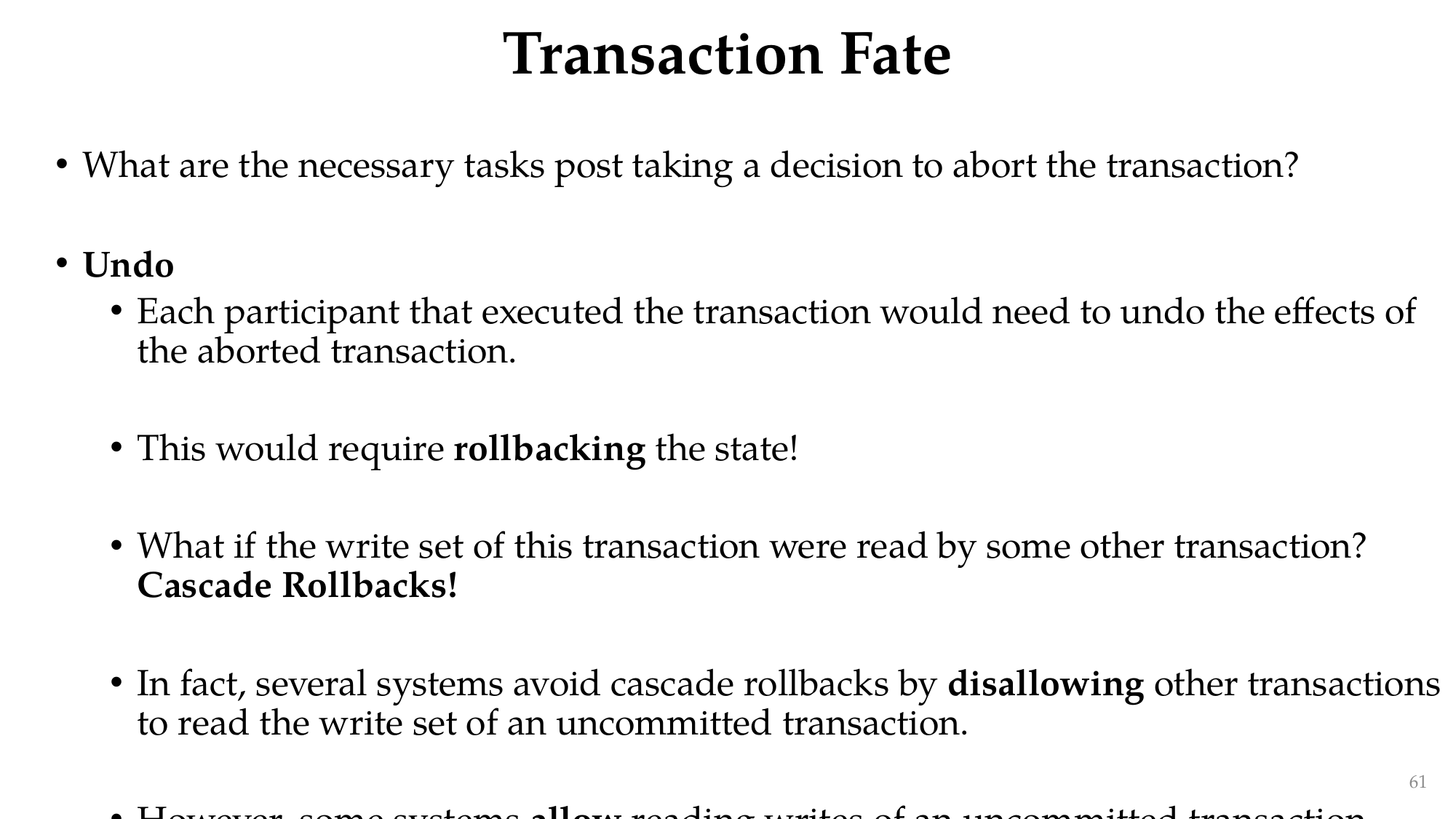

# Transaction Fate
What are the necessary tasks post taking a decision to abort the transaction?

Undo
Each participant that executed the transaction would need to undo the effects of the aborted transaction.

This would require rollbacking the state!

What if the write set of this transaction were read by some other transaction? Cascade Rollbacks!

In fact, several systems avoid cascade rollbacks by disallowing other transactions to read the write set of an uncommitted transaction.

However, some systems allow reading writes of an uncommitted transaction.

61